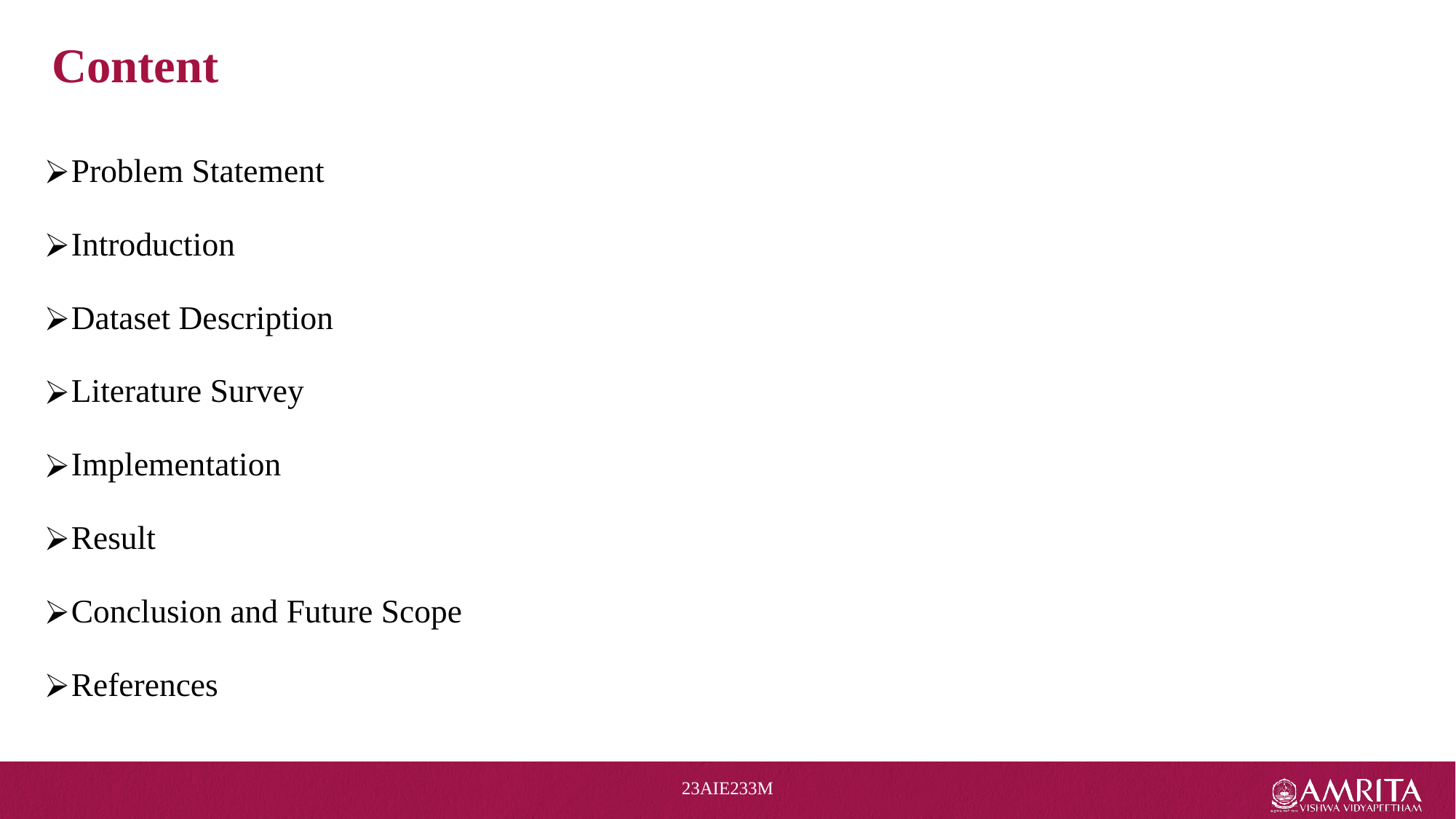

# Content
Problem Statement
Introduction
Dataset Description
Literature Survey
Implementation
Result
Conclusion and Future Scope
References
23AIE233M